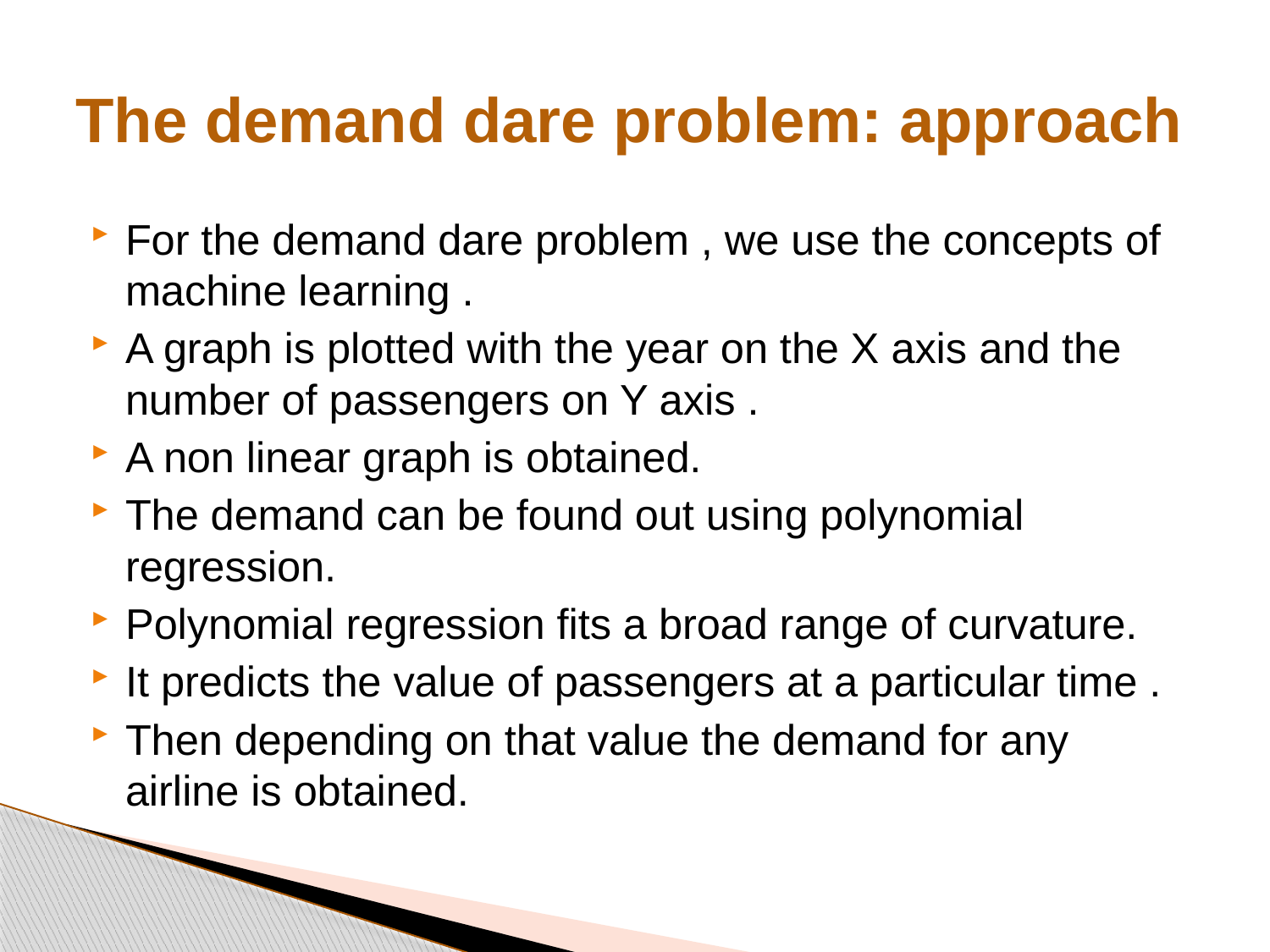

# The demand dare problem: approach
For the demand dare problem , we use the concepts of machine learning .
A graph is plotted with the year on the X axis and the number of passengers on Y axis .
A non linear graph is obtained.
The demand can be found out using polynomial regression.
Polynomial regression fits a broad range of curvature.
It predicts the value of passengers at a particular time .
Then depending on that value the demand for any airline is obtained.